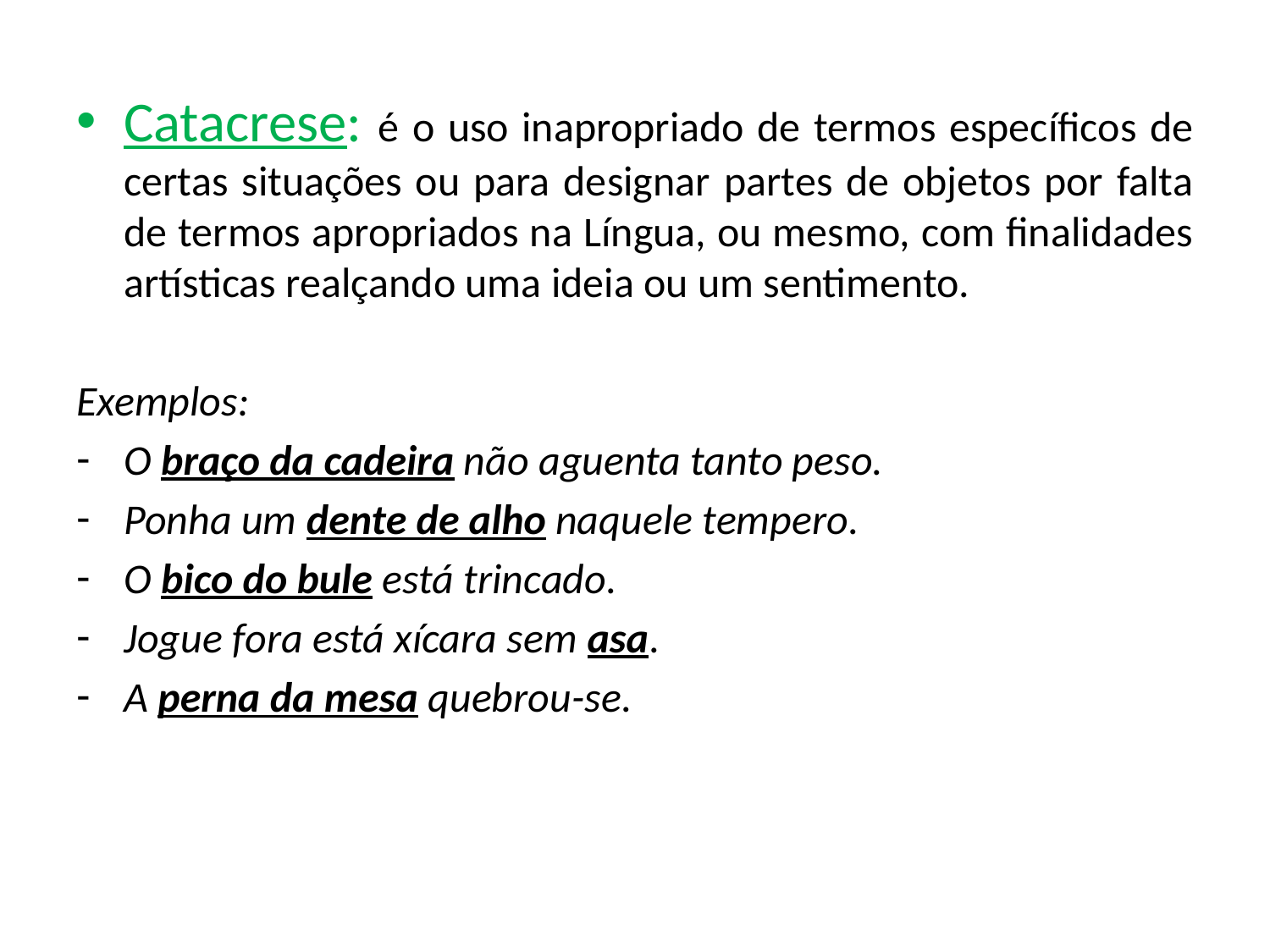

Catacrese: é o uso inapropriado de termos específicos de certas situações ou para designar partes de objetos por falta de termos apropriados na Língua, ou mesmo, com finalidades artísticas realçando uma ideia ou um sentimento.

Exemplos:
O braço da cadeira não aguenta tanto peso.
Ponha um dente de alho naquele tempero.
O bico do bule está trincado.
Jogue fora está xícara sem asa.
A perna da mesa quebrou-se.